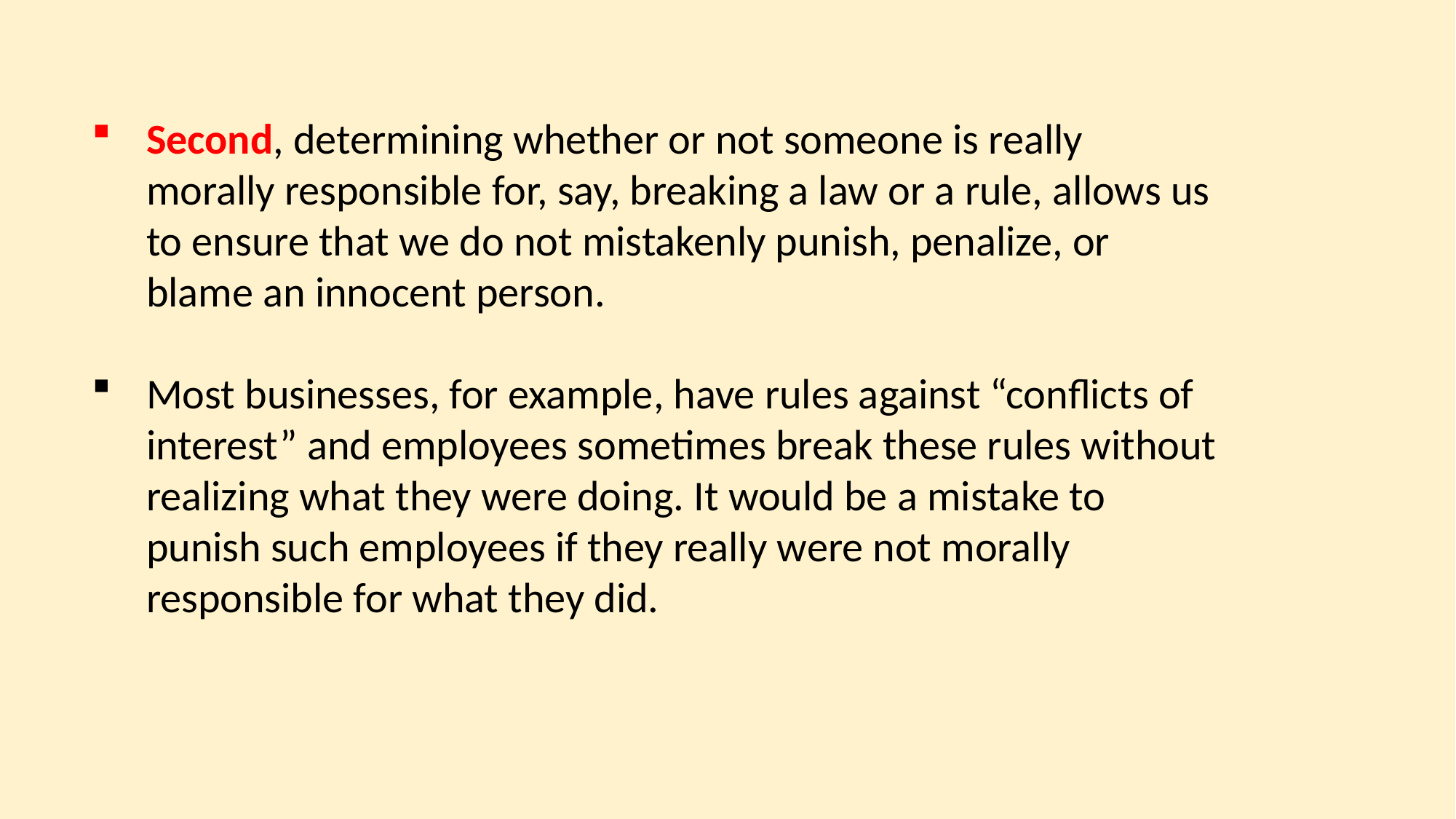

Second, determining whether or not someone is really morally responsible for, say, breaking a law or a rule, allows us to ensure that we do not mistakenly punish, penalize, or blame an innocent person.

Most businesses, for example, have rules against “conflicts of interest” and employees sometimes break these rules without realizing what they were doing. It would be a mistake to punish such employees if they really were not morally responsible for what they did.